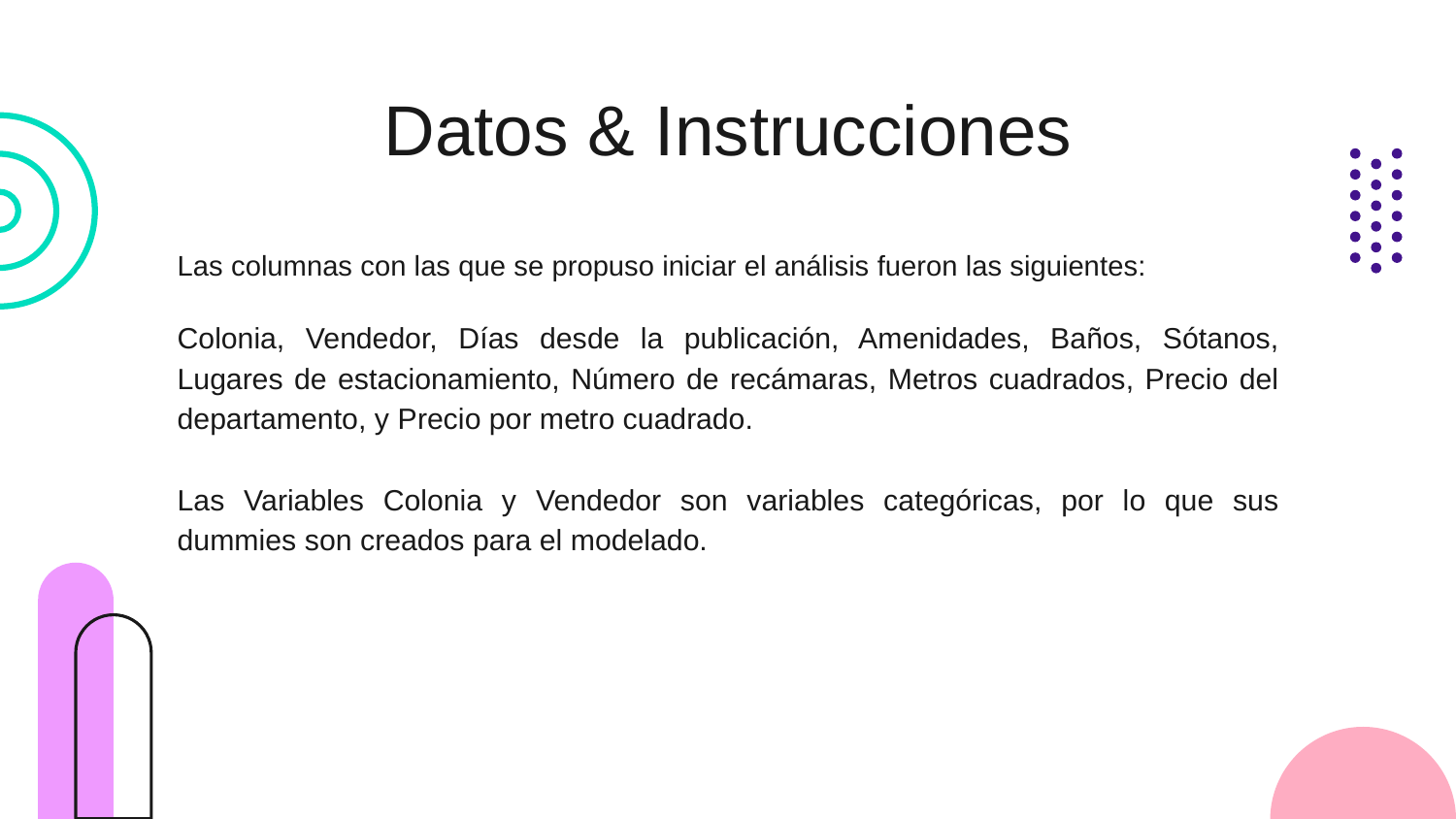

# Datos & Instrucciones
Las columnas con las que se propuso iniciar el análisis fueron las siguientes:

Colonia, Vendedor, Días desde la publicación, Amenidades, Baños, Sótanos, Lugares de estacionamiento, Número de recámaras, Metros cuadrados, Precio del departamento, y Precio por metro cuadrado.

Las Variables Colonia y Vendedor son variables categóricas, por lo que sus dummies son creados para el modelado.